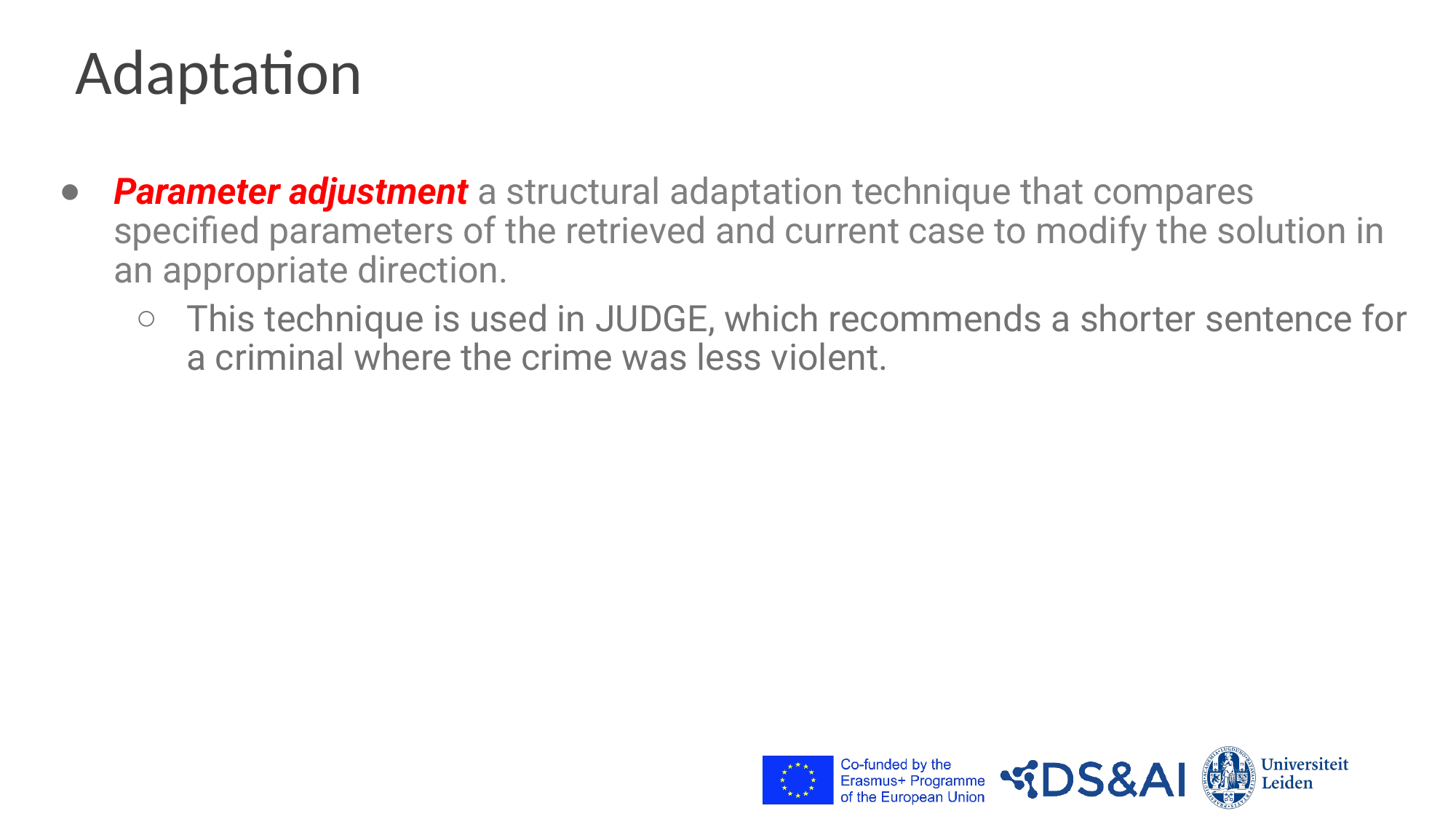

# Adaptation
Parameter adjustment a structural adaptation technique that compares specified parameters of the retrieved and current case to modify the solution in an appropriate direction.
This technique is used in JUDGE, which recommends a shorter sentence for a criminal where the crime was less violent.